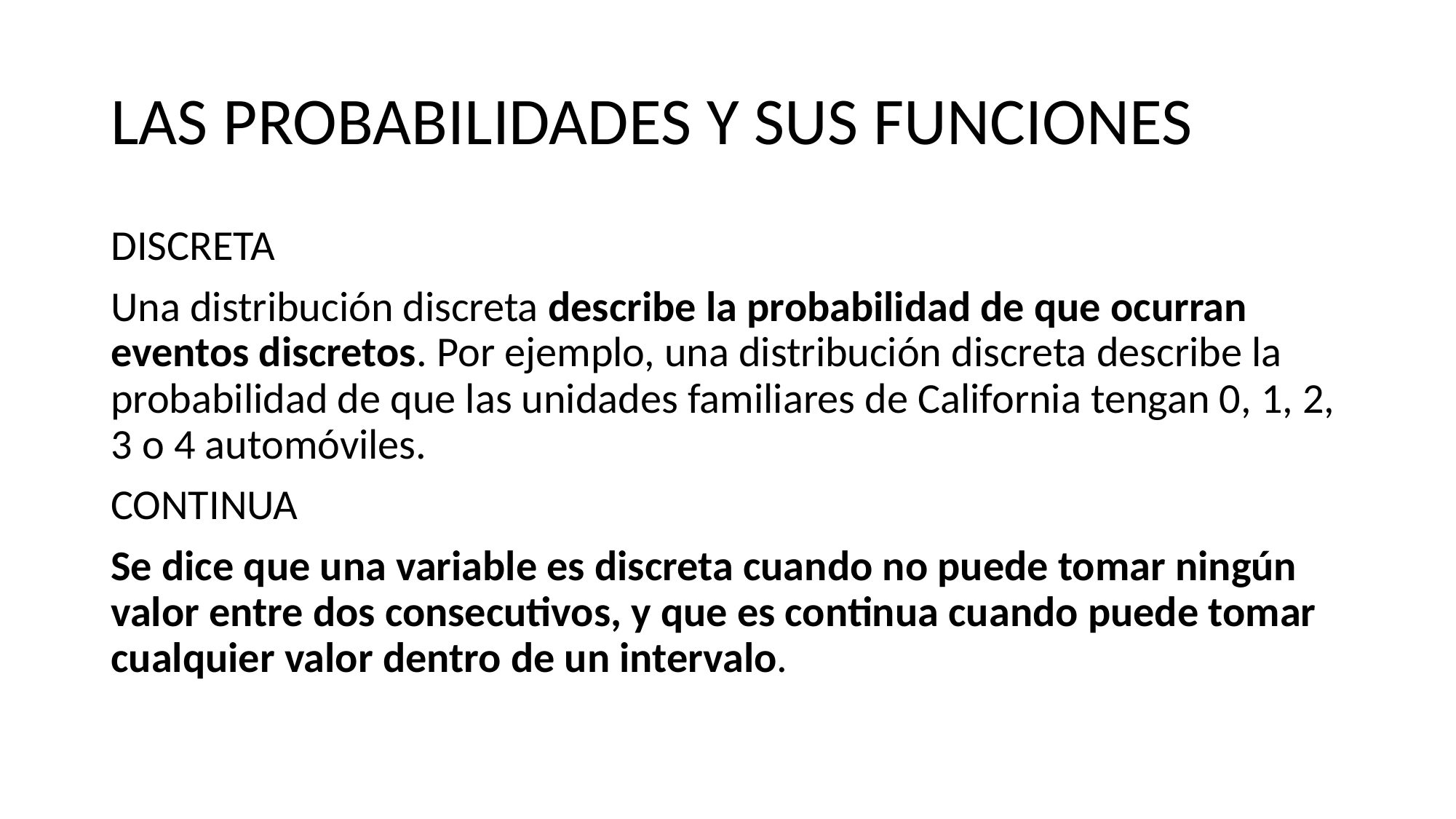

# LAS PROBABILIDADES Y SUS FUNCIONES
DISCRETA
Una distribución discreta describe la probabilidad de que ocurran eventos discretos. Por ejemplo, una distribución discreta describe la probabilidad de que las unidades familiares de California tengan 0, 1, 2, 3 o 4 automóviles.
CONTINUA
Se dice que una variable es discreta cuando no puede tomar ningún valor entre dos consecutivos, y que es continua cuando puede tomar cualquier valor dentro de un intervalo.